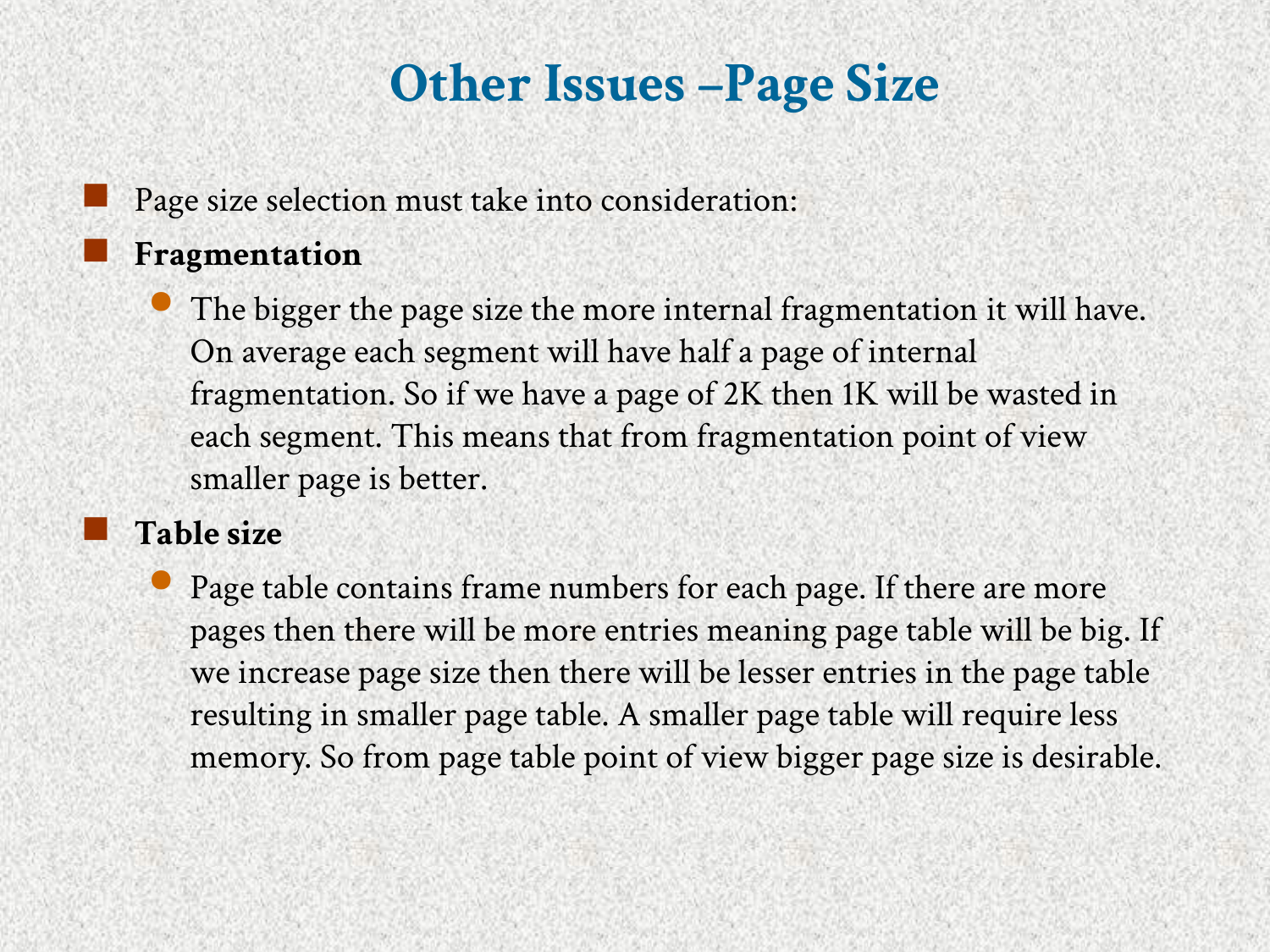

# Other Issues –Page Size
Page size selection must take into consideration:
Fragmentation
The bigger the page size the more internal fragmentation it will have. On average each segment will have half a page of internal fragmentation. So if we have a page of 2K then 1K will be wasted in each segment. This means that from fragmentation point of view smaller page is better.
Table size
Page table contains frame numbers for each page. If there are more pages then there will be more entries meaning page table will be big. If we increase page size then there will be lesser entries in the page table resulting in smaller page table. A smaller page table will require less memory. So from page table point of view bigger page size is desirable.